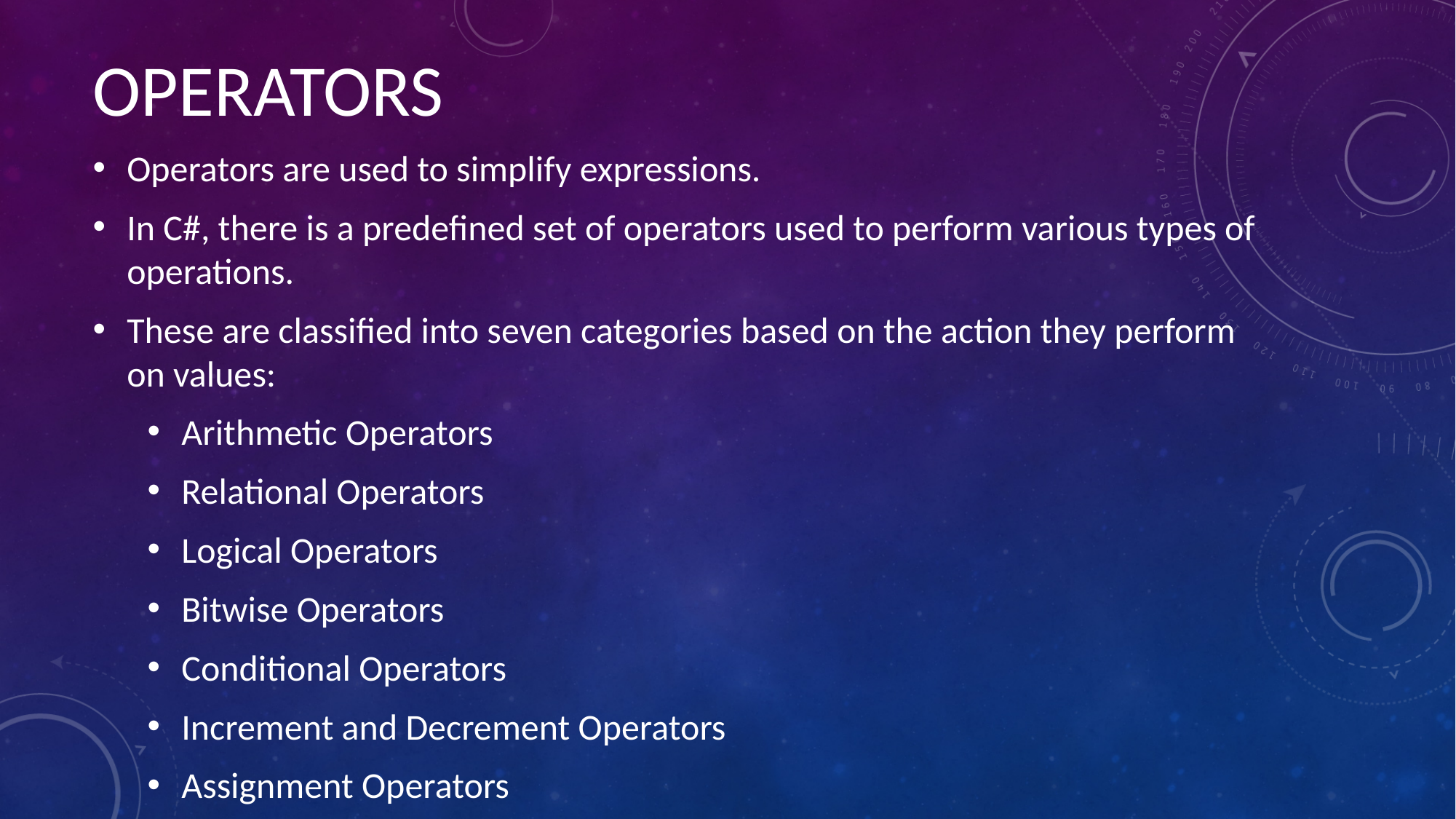

# Operators
Operators are used to simplify expressions.
In C#, there is a predefined set of operators used to perform various types of operations.
These are classified into seven categories based on the action they perform on values:
Arithmetic Operators
Relational Operators
Logical Operators
Bitwise Operators
Conditional Operators
Increment and Decrement Operators
Assignment Operators